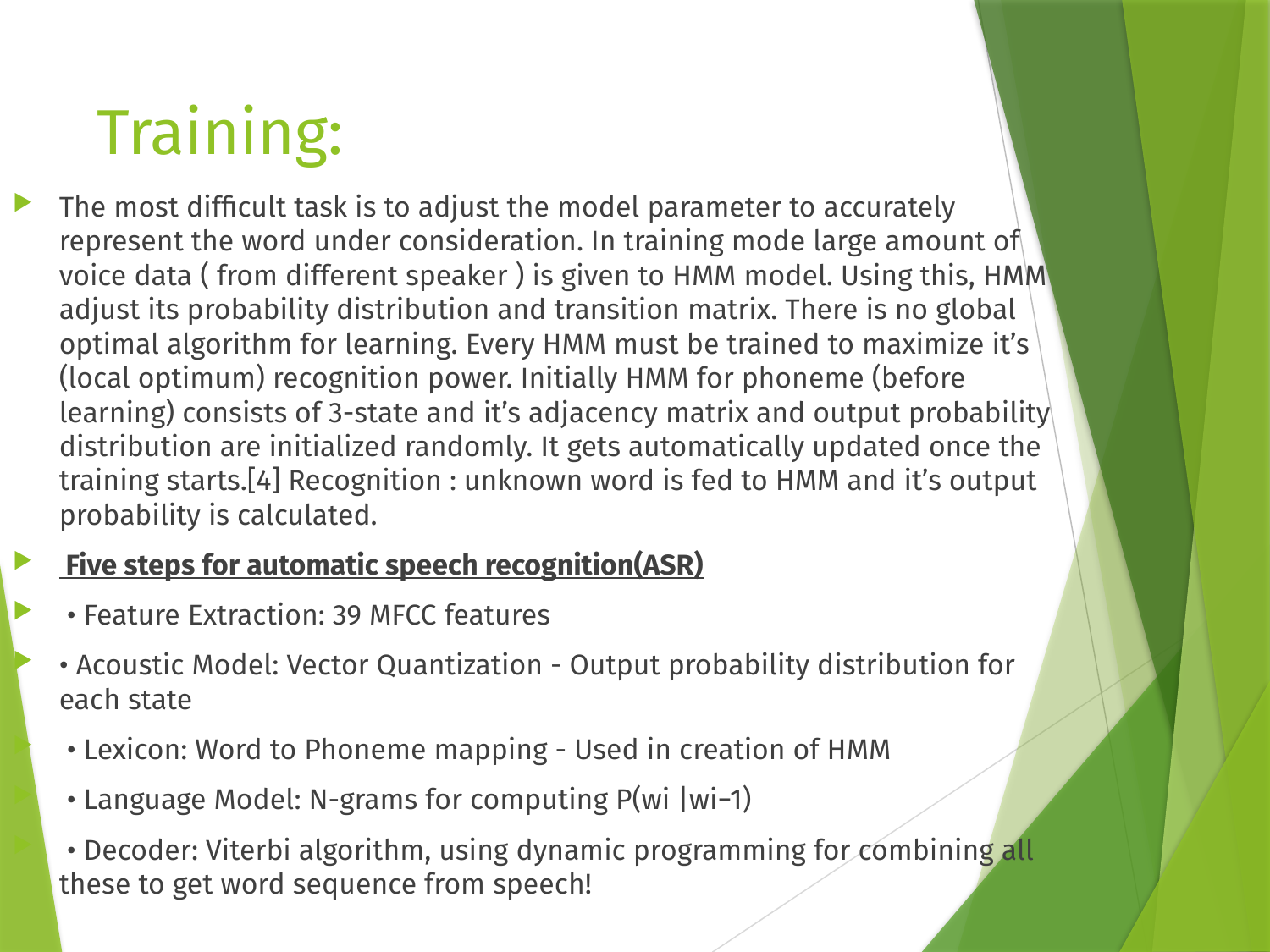

# Training:
The most difficult task is to adjust the model parameter to accurately represent the word under consideration. In training mode large amount of voice data ( from different speaker ) is given to HMM model. Using this, HMM adjust its probability distribution and transition matrix. There is no global optimal algorithm for learning. Every HMM must be trained to maximize it’s (local optimum) recognition power. Initially HMM for phoneme (before learning) consists of 3-state and it’s adjacency matrix and output probability distribution are initialized randomly. It gets automatically updated once the training starts.[4] Recognition : unknown word is fed to HMM and it’s output probability is calculated.
 Five steps for automatic speech recognition(ASR)
 • Feature Extraction: 39 MFCC features
• Acoustic Model: Vector Quantization - Output probability distribution for each state
 • Lexicon: Word to Phoneme mapping - Used in creation of HMM
 • Language Model: N-grams for computing P(wi |wi−1)
 • Decoder: Viterbi algorithm, using dynamic programming for combining all these to get word sequence from speech!